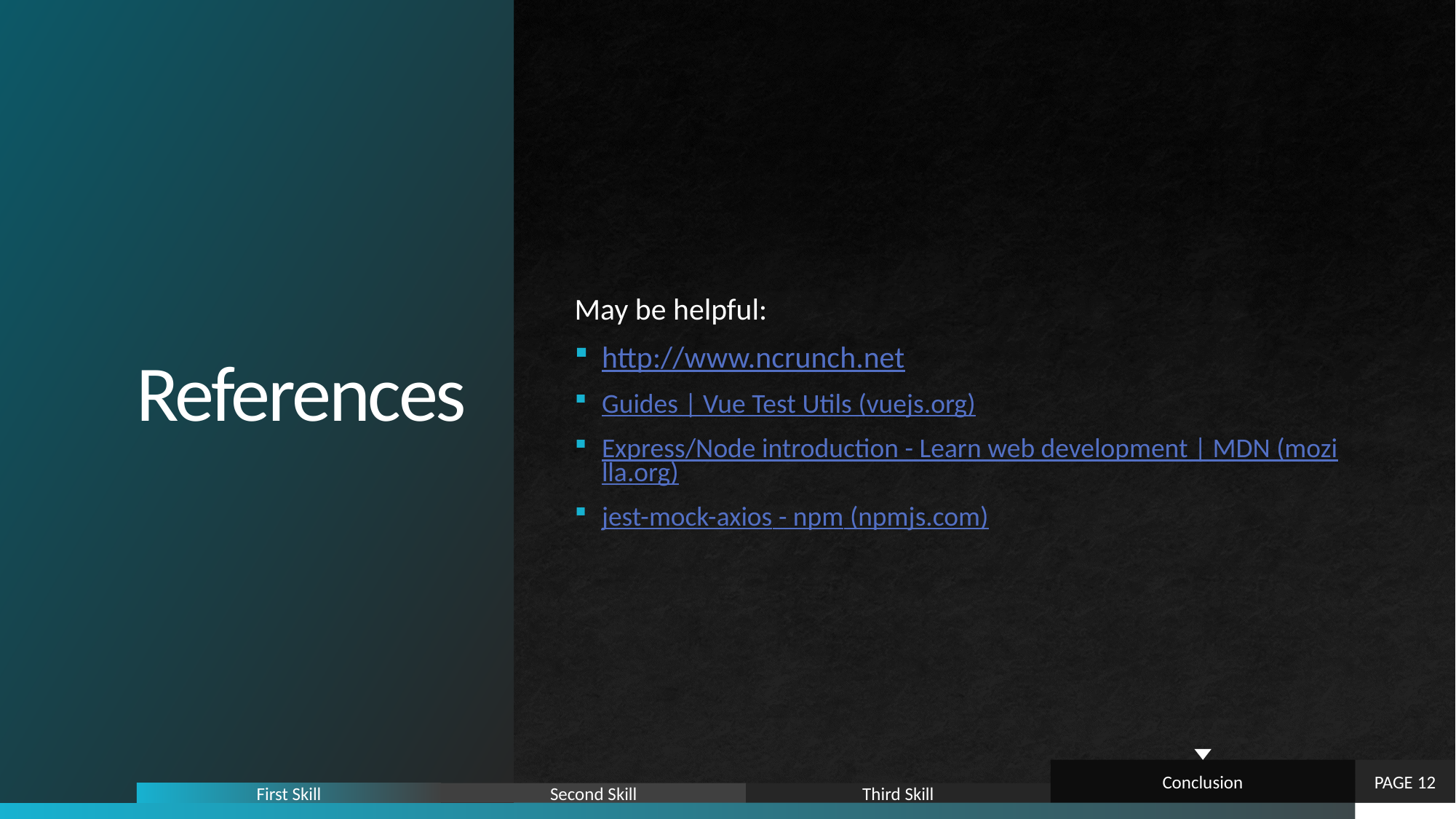

# References
May be helpful:
http://www.ncrunch.net
Guides | Vue Test Utils (vuejs.org)
Express/Node introduction - Learn web development | MDN (mozilla.org)
jest-mock-axios - npm (npmjs.com)

Conclusion
PAGE 12
Third Skill
Second Skill
First Skill